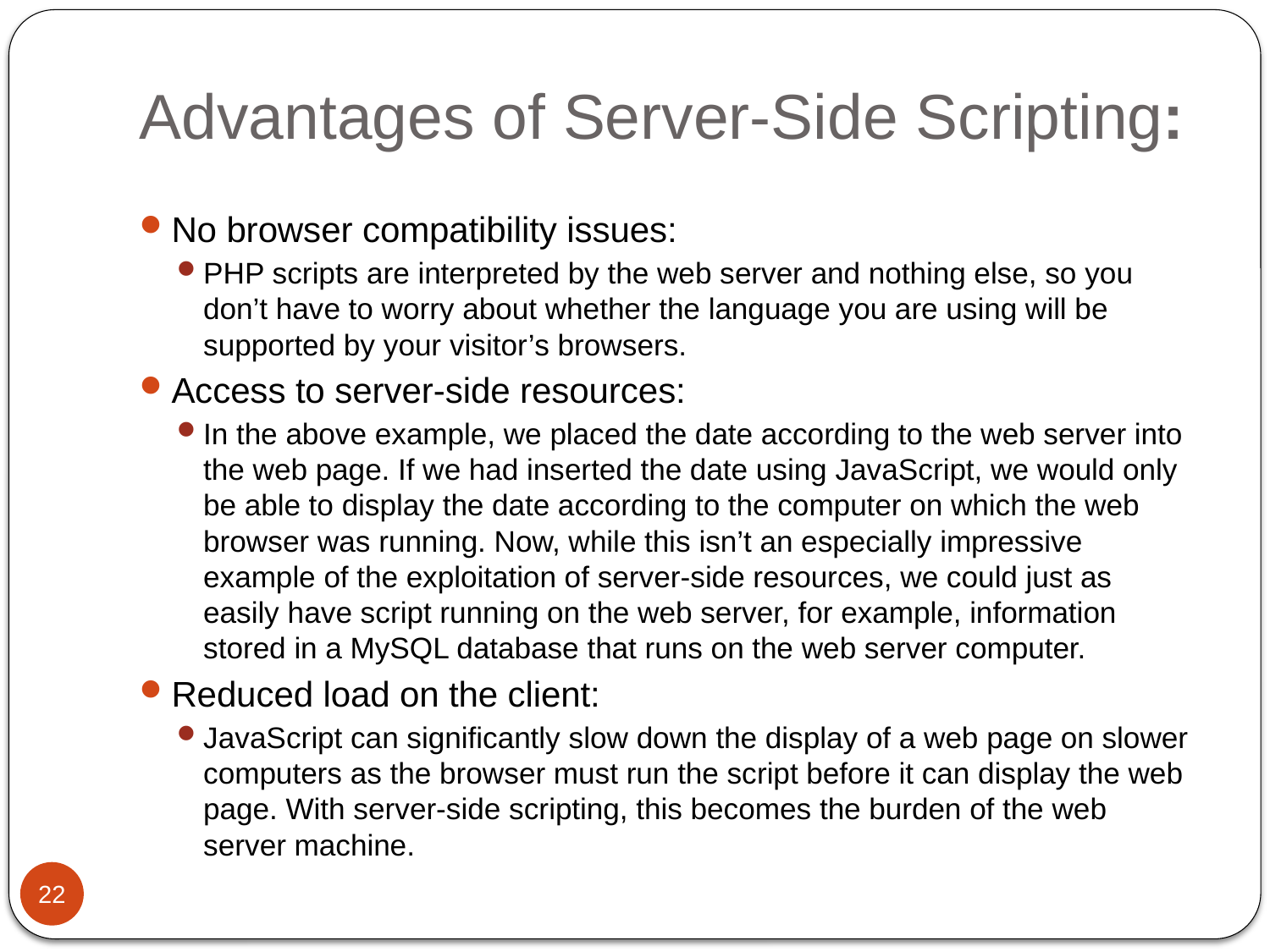

# Advantages of Server-Side Scripting:
No browser compatibility issues:
PHP scripts are interpreted by the web server and nothing else, so you don’t have to worry about whether the language you are using will be supported by your visitor’s browsers.
Access to server-side resources:
In the above example, we placed the date according to the web server into the web page. If we had inserted the date using JavaScript, we would only be able to display the date according to the computer on which the web browser was running. Now, while this isn’t an especially impressive example of the exploitation of server-side resources, we could just as easily have script running on the web server, for example, information stored in a MySQL database that runs on the web server computer.
Reduced load on the client:
JavaScript can significantly slow down the display of a web page on slower computers as the browser must run the script before it can display the web page. With server-side scripting, this becomes the burden of the web server machine.

22